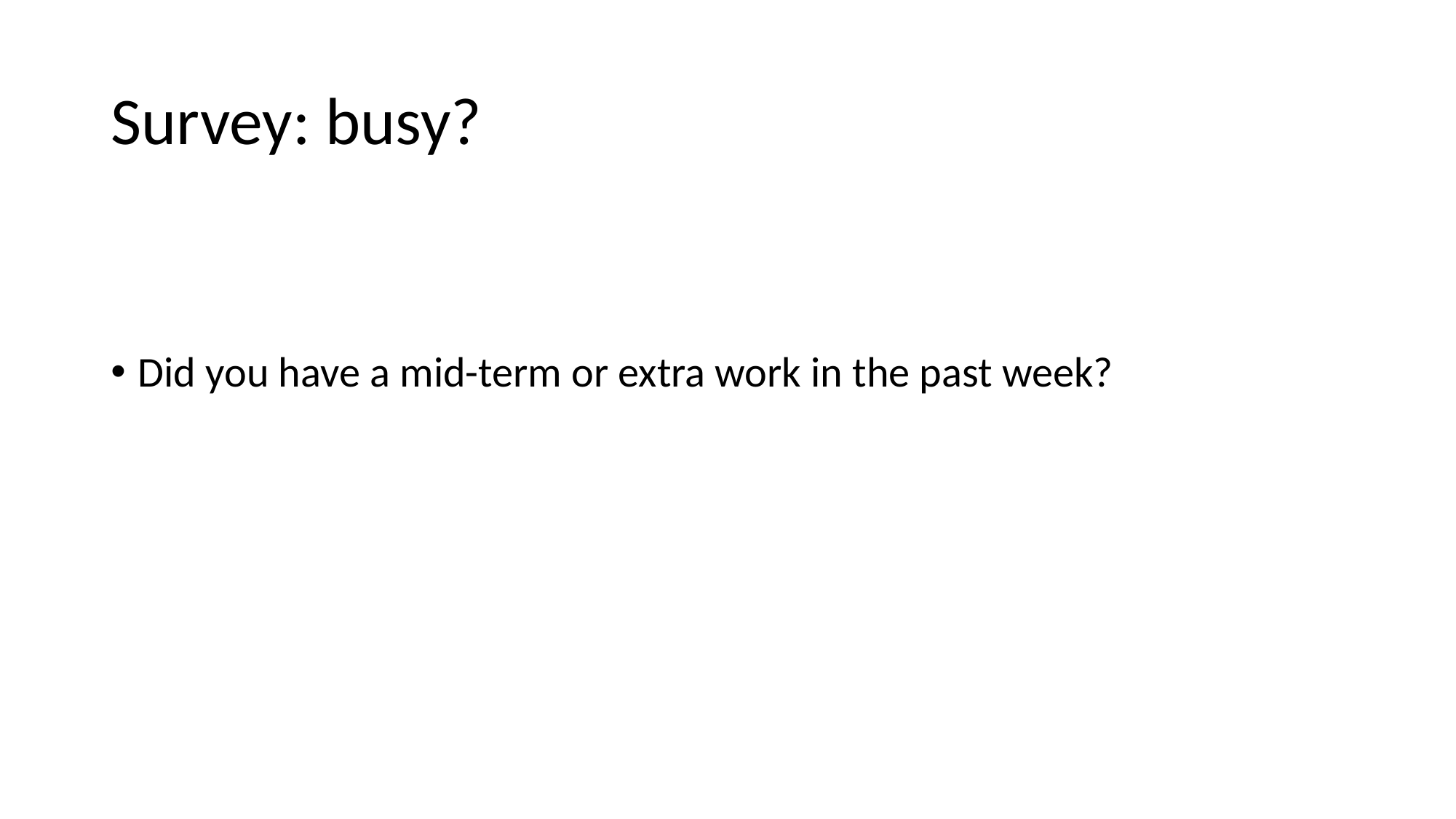

# Survey: busy?

Did you have a mid-term or extra work in the past week?